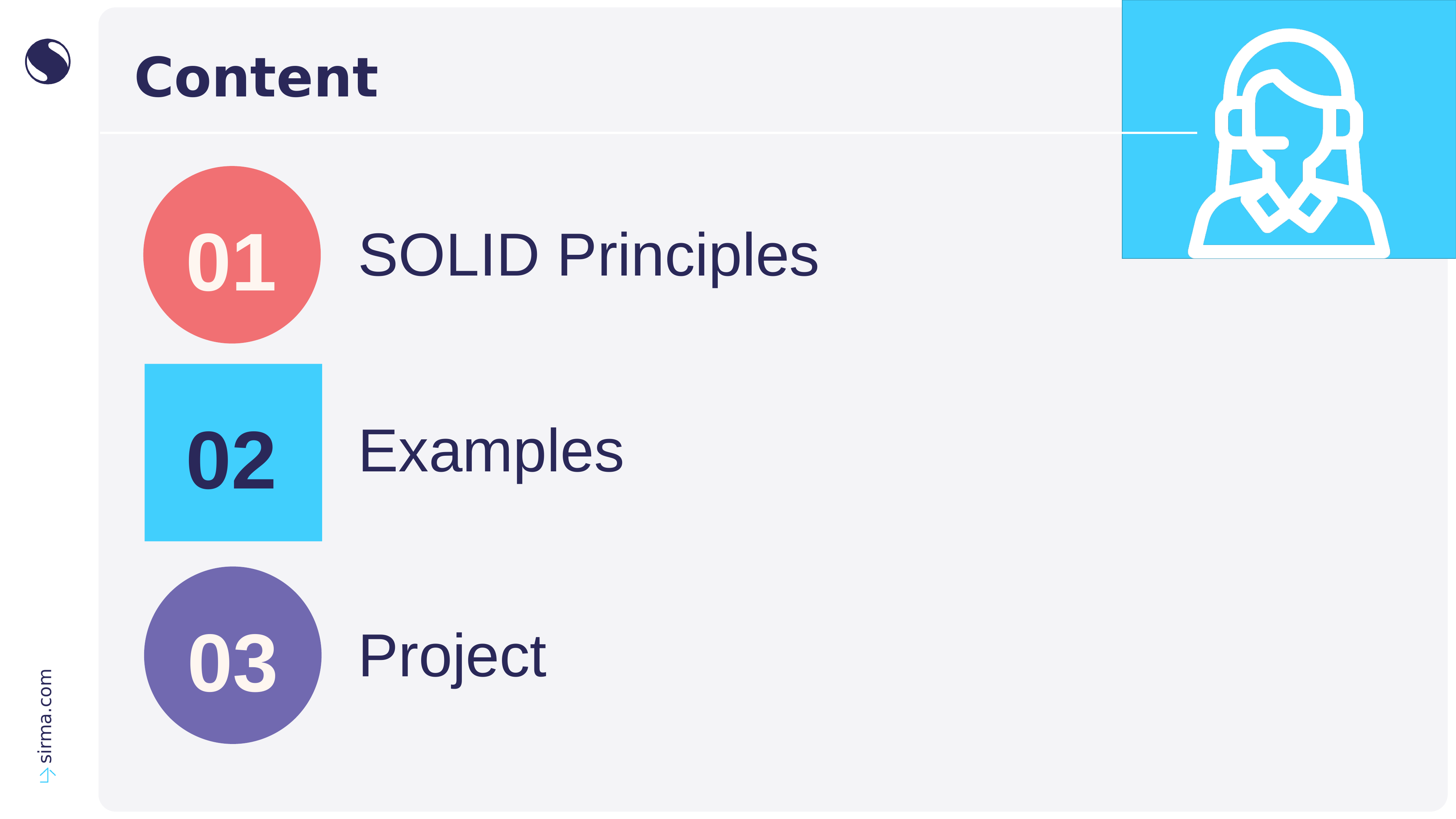

# Content

01
SOLID Principles

02
Examples

03
Project